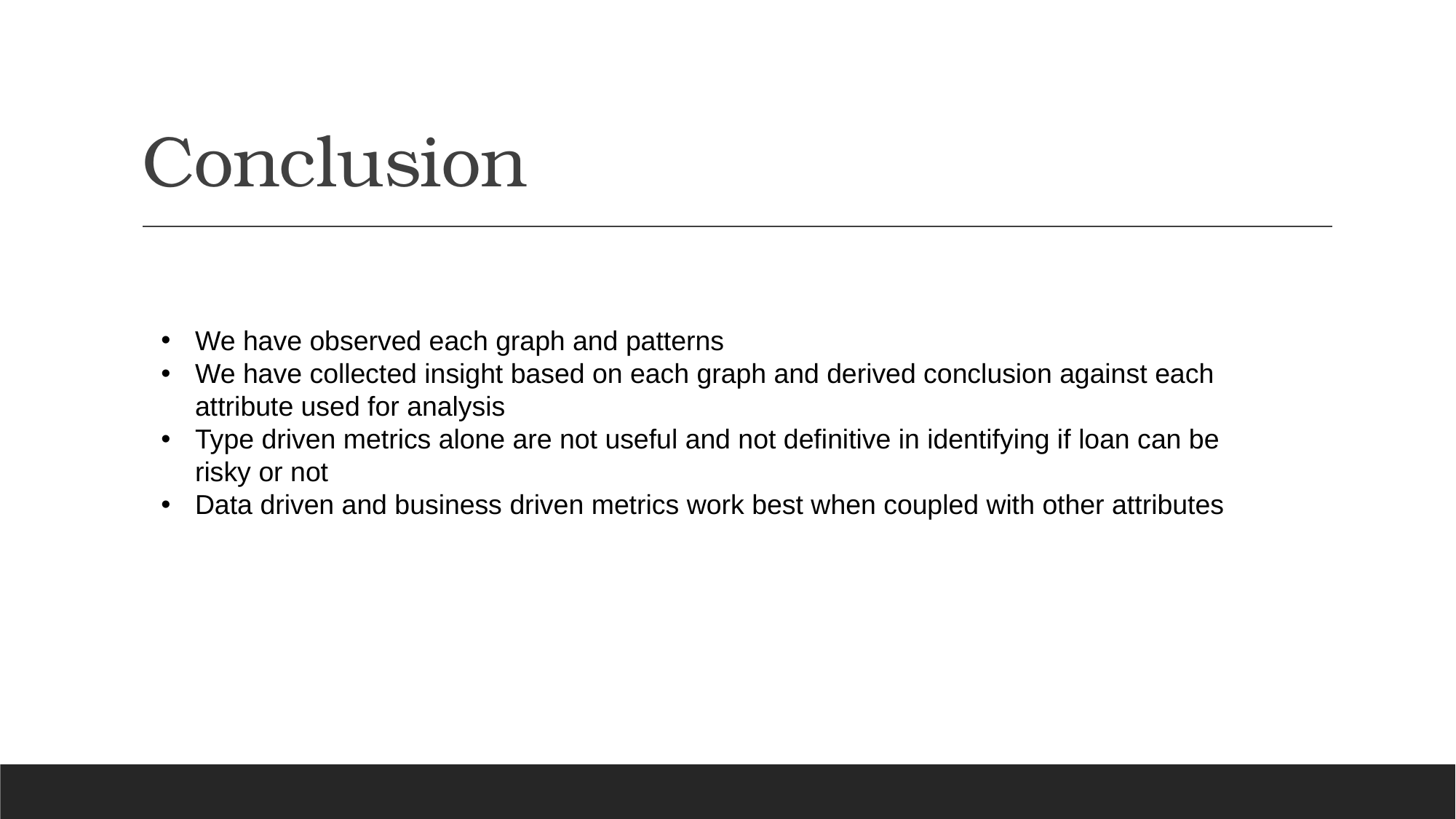

# Conclusion
We have observed each graph and patterns
We have collected insight based on each graph and derived conclusion against each attribute used for analysis
Type driven metrics alone are not useful and not definitive in identifying if loan can be risky or not
Data driven and business driven metrics work best when coupled with other attributes